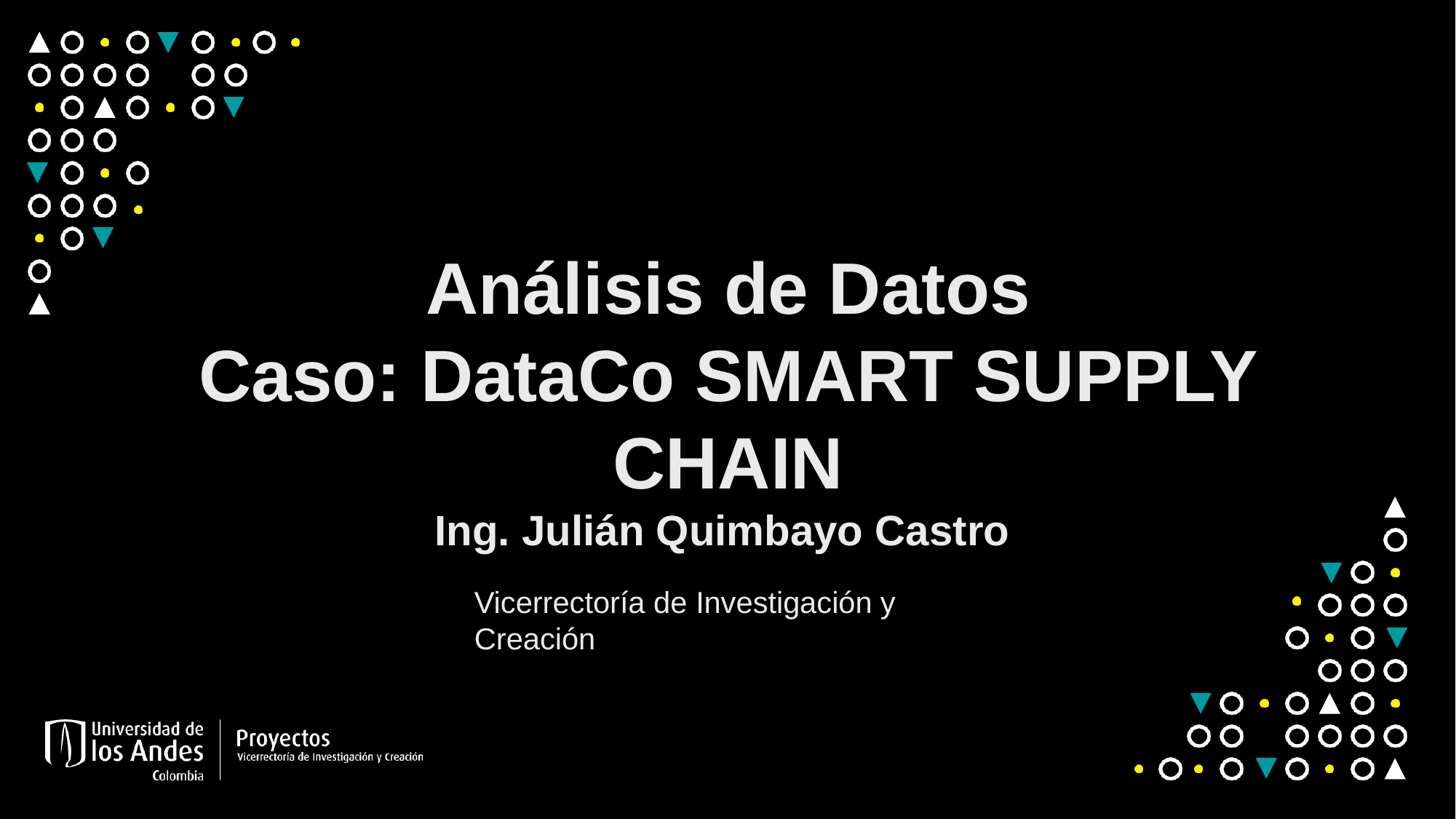

# Análisis de Datos Caso: DataCo SMART SUPPLY CHAIN Ing. Julián Quimbayo Castro
Vicerrectoría de Investigación y Creación